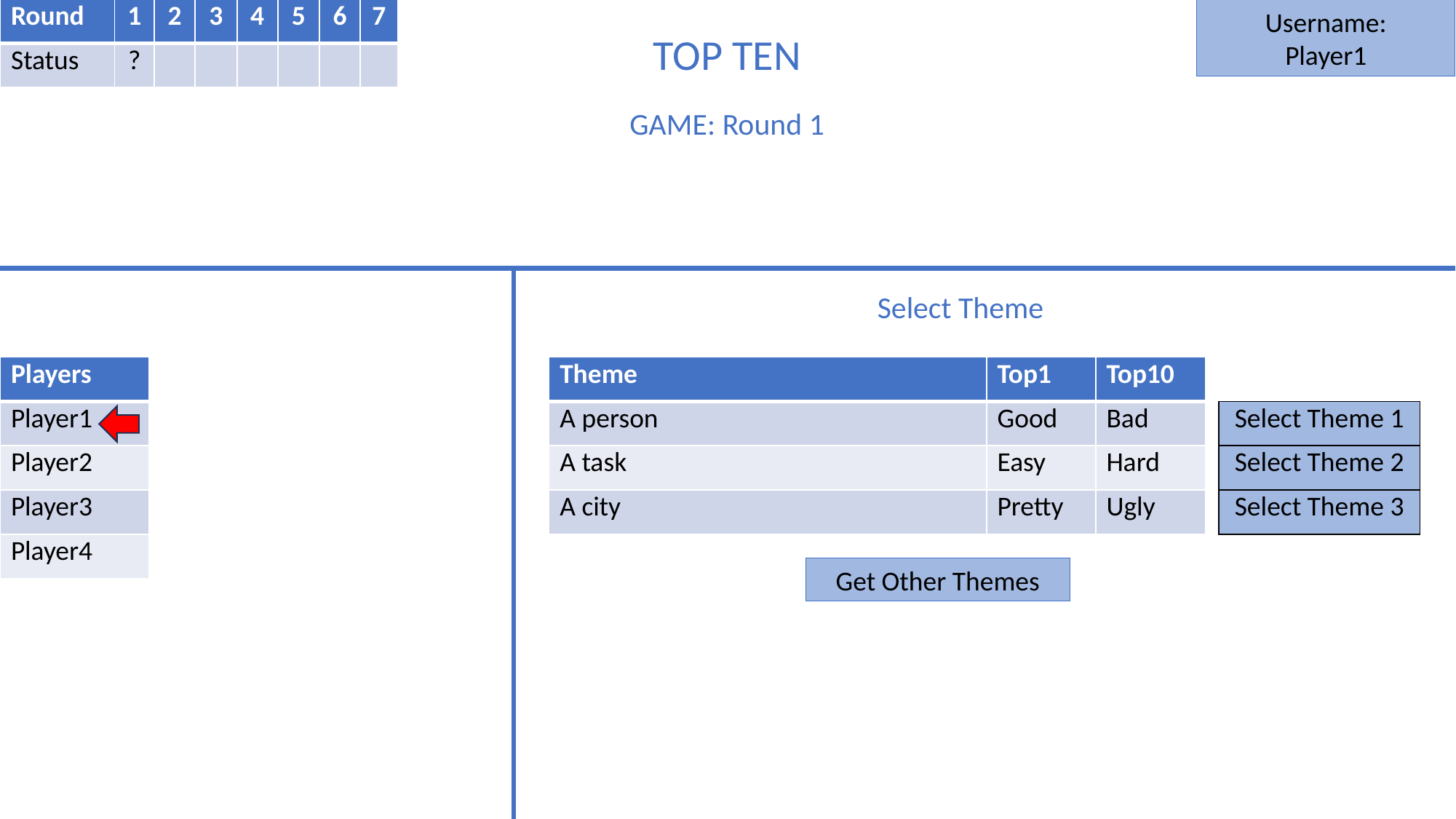

Username:
Player1
| Round | 1 | 2 | 3 | 4 | 5 | 6 | 7 |
| --- | --- | --- | --- | --- | --- | --- | --- |
| Status | ? |  |  |  |  |  |  |
TOP TEN
GAME: Round 1
Select Theme
| Players |
| --- |
| Player1 |
| Player2 |
| Player3 |
| Player4 |
| Theme | Top1 | Top10 |
| --- | --- | --- |
| A person | Good | Bad |
| A task | Easy | Hard |
| A city | Pretty | Ugly |
| Select Theme 1 |
| --- |
| Select Theme 2 |
| Select Theme 3 |

Get Other Themes